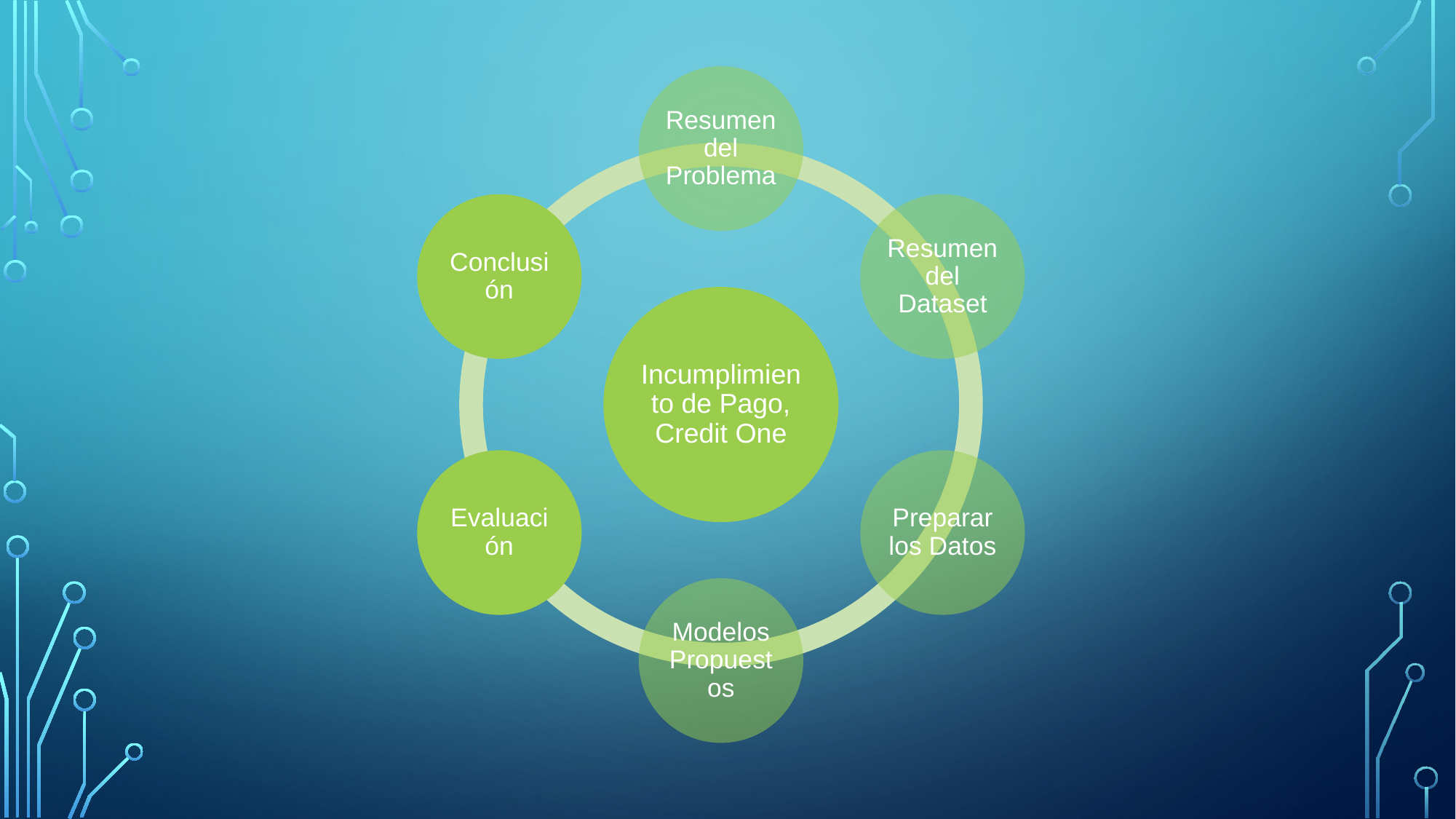

Incumplimiento de Pago, Credit One
Resumen del Problema
Resumen del Dataset
Preparar los Datos
Modelos Propuestos
Evaluación
Conclusión